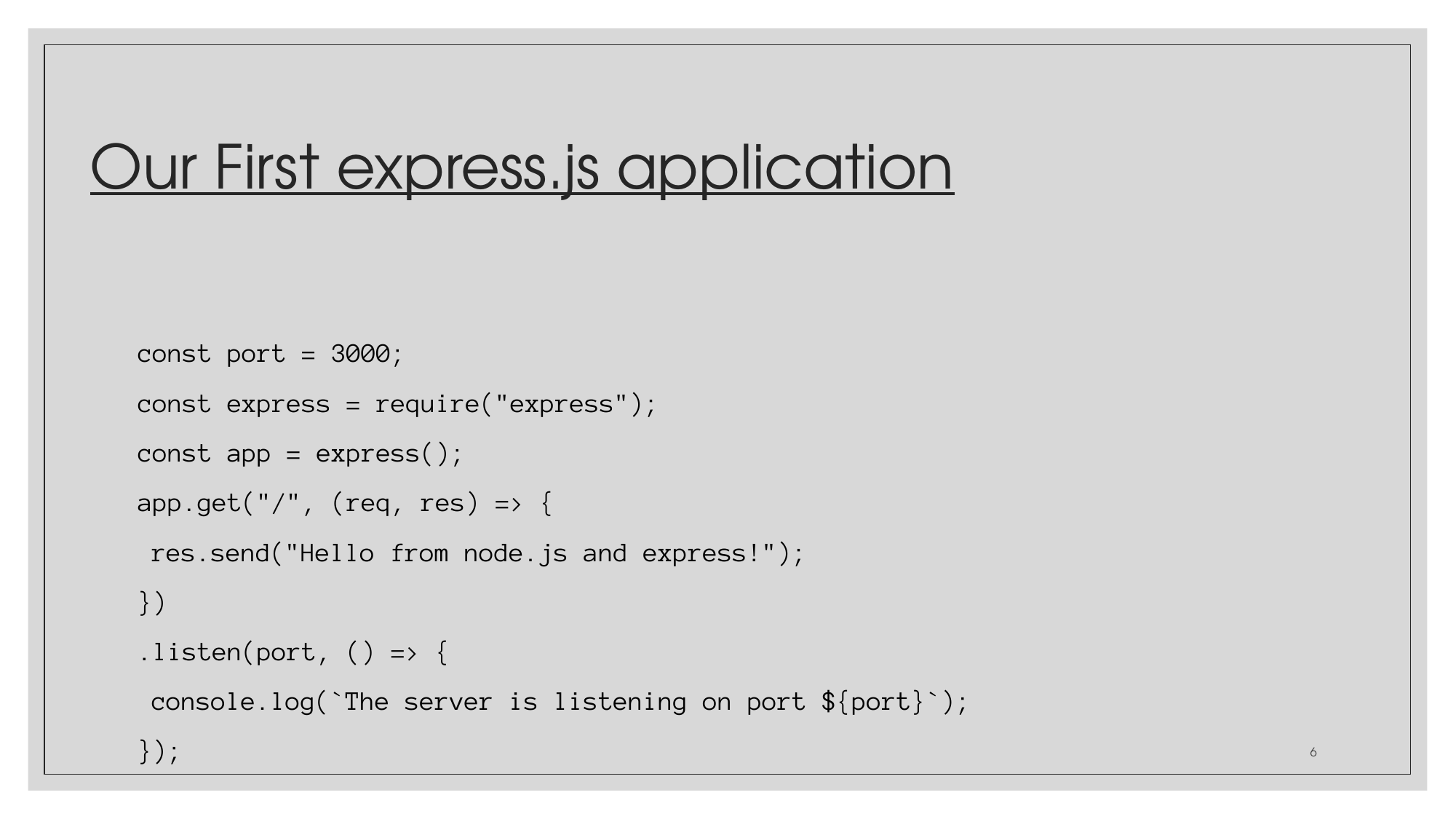

# Our First express.js application
const port = 3000;
const express = require("express");
const app = express();
app.get("/", (req, res) => {
res.send("Hello from node.js and express!");
})
.listen(port, () => {
console.log(`The server is listening on port ${port}`);
});
6